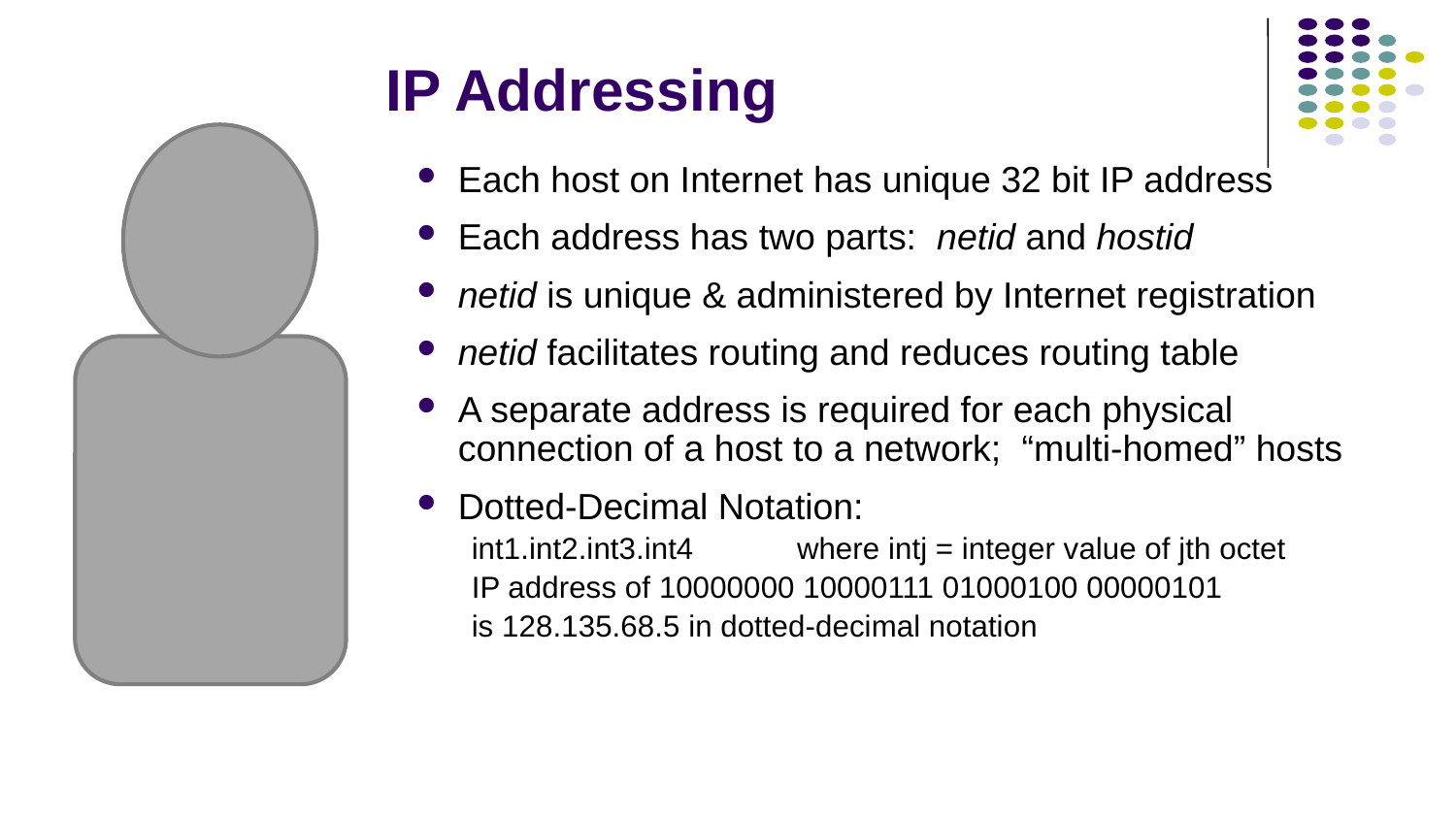

# IP Addressing

Each host on Internet has unique 32 bit IP address
Each address has two parts:  netid and hostid
netid is unique & administered by Internet registration
netid facilitates routing and reduces routing table
A separate address is required for each physical connection of a host to a network;  “multi-homed” hosts
Dotted-Decimal Notation:
int1.int2.int3.int4	where intj = integer value of jth octet
IP address of 10000000 10000111 01000100 00000101
is 128.135.68.5 in dotted-decimal notation